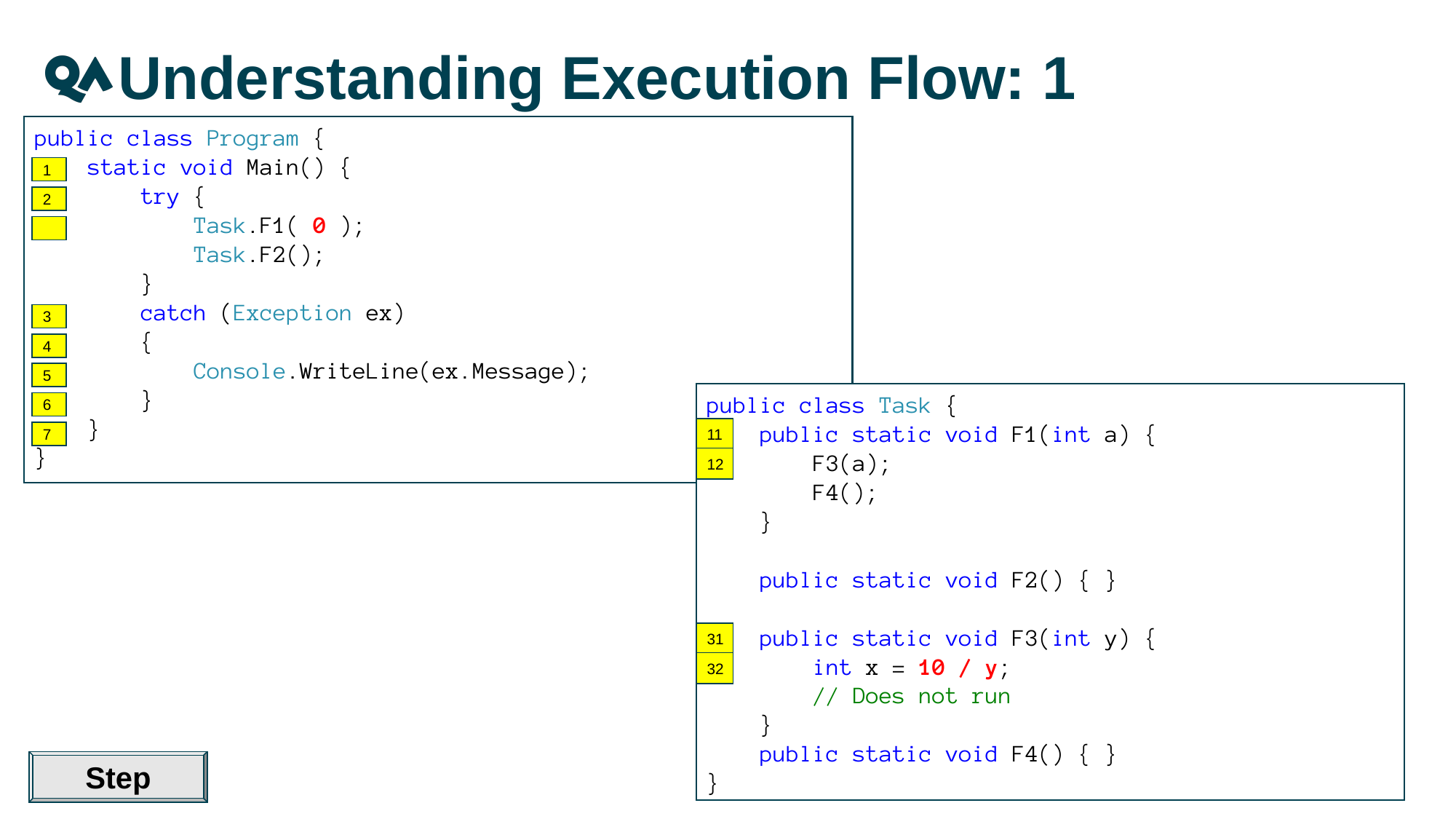

Understanding Execution Flow: 1
public class Program {
    static void Main() {
        try {
            Task.F1( 0 );
            Task.F2();
        }
        catch (Exception ex)
        {
            Console.WriteLine(ex.Message);
        }
    }
}
1
2

3
4
5
public class Task {
    public static void F1(int a) {
        F3(a);
        F4();
    }

    public static void F2() { }

    public static void F3(int y) {
        int x = 10 / y;
        // Does not run
    }
    public static void F4() { }
}
6
11
7
12
31
32
Step